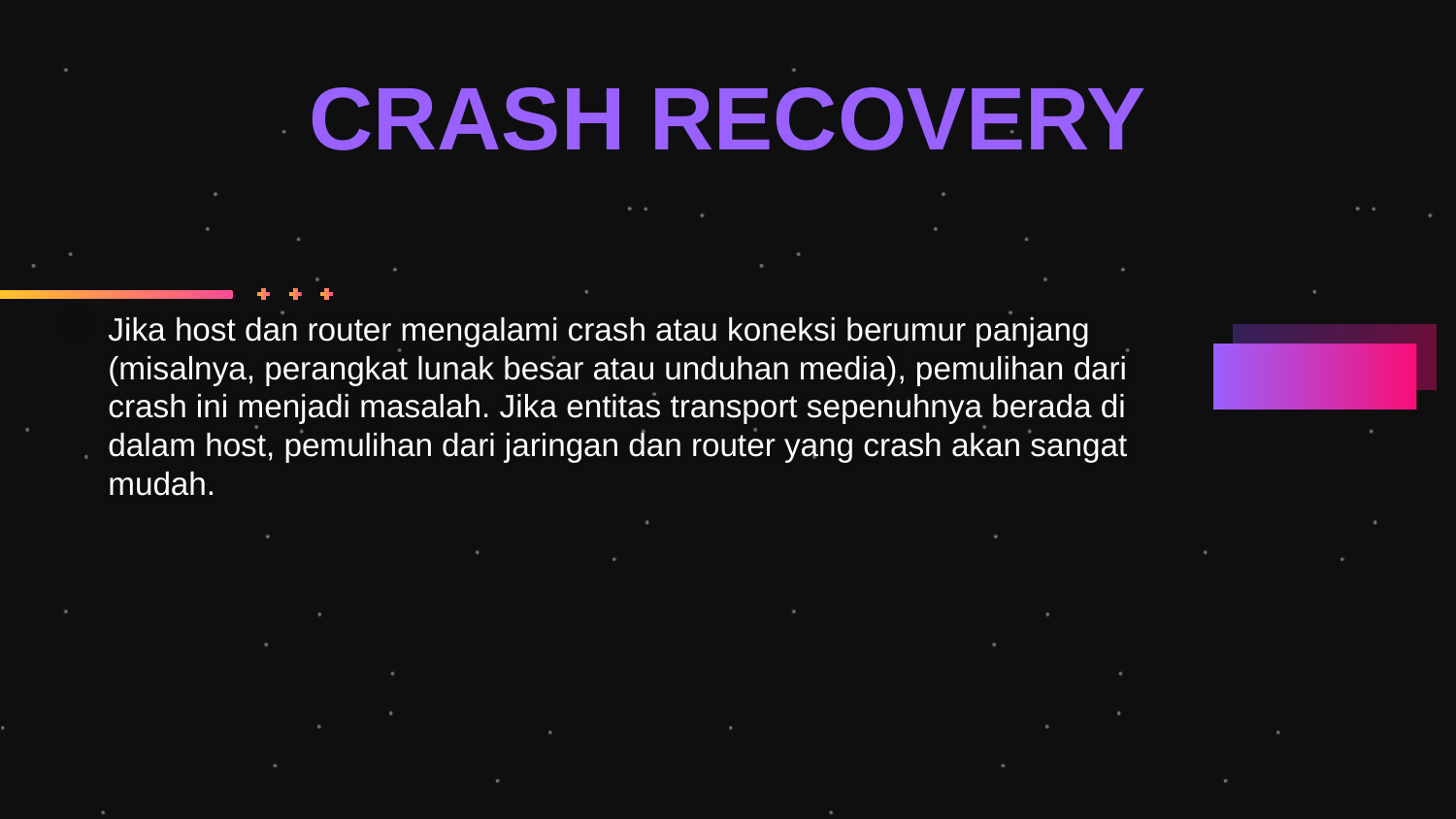

# CRASH RECOVERY
Jika host dan router mengalami crash atau koneksi berumur panjang (misalnya, perangkat lunak besar atau unduhan media), pemulihan dari crash ini menjadi masalah. Jika entitas transport sepenuhnya berada di dalam host, pemulihan dari jaringan dan router yang crash akan sangat mudah.